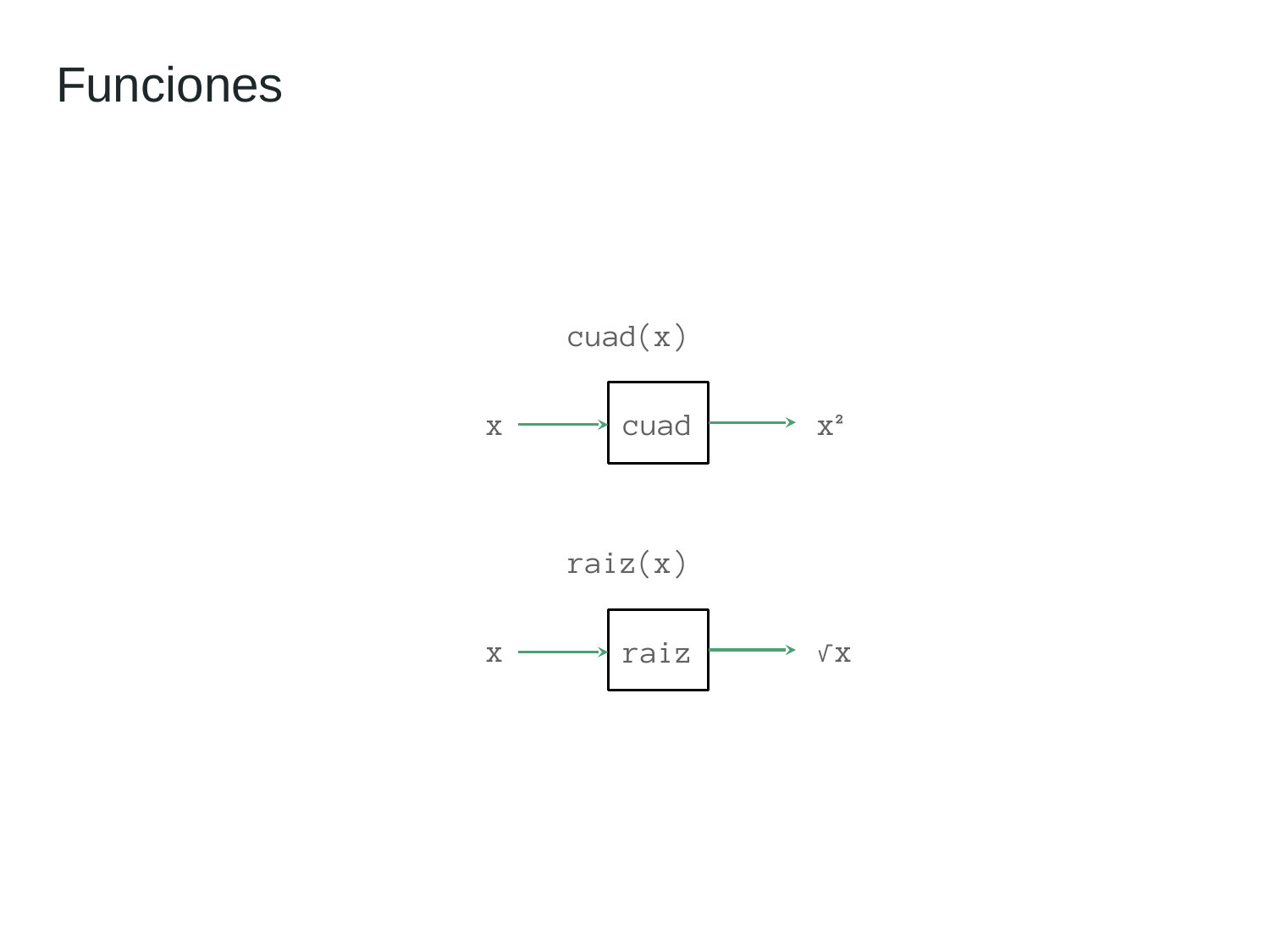

Funciones
cuad(x)
cuad
x
x²
raiz(x)
raiz
x
√x